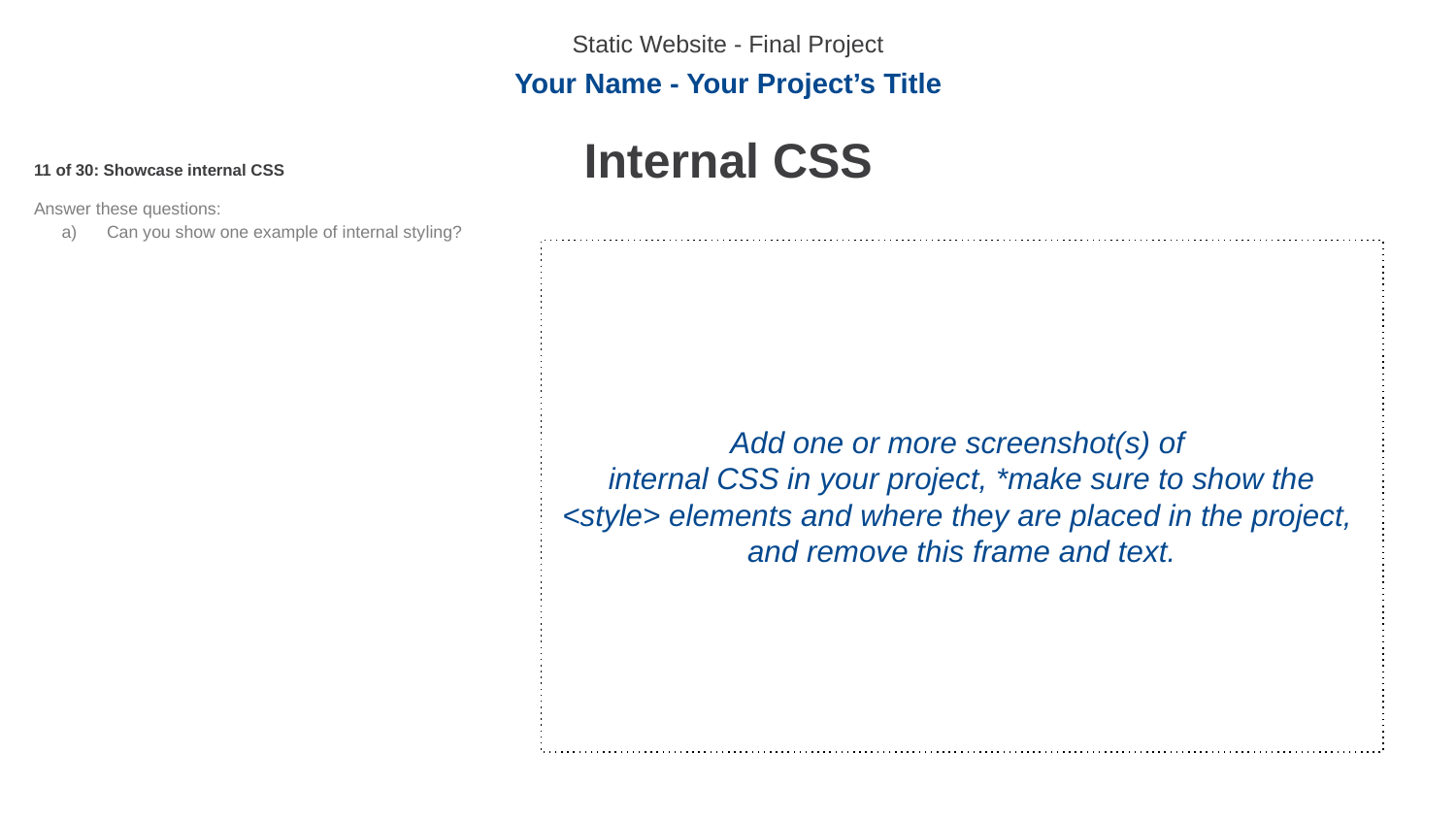

Static Website - Final Project
Your Name - Your Project’s Title
Internal CSS
11 of 30: Showcase internal CSS
Answer these questions:
Can you show one example of internal styling?
Add one or more screenshot(s) of
internal CSS in your project, *make sure to show the <style> elements and where they are placed in the project,
and remove this frame and text.